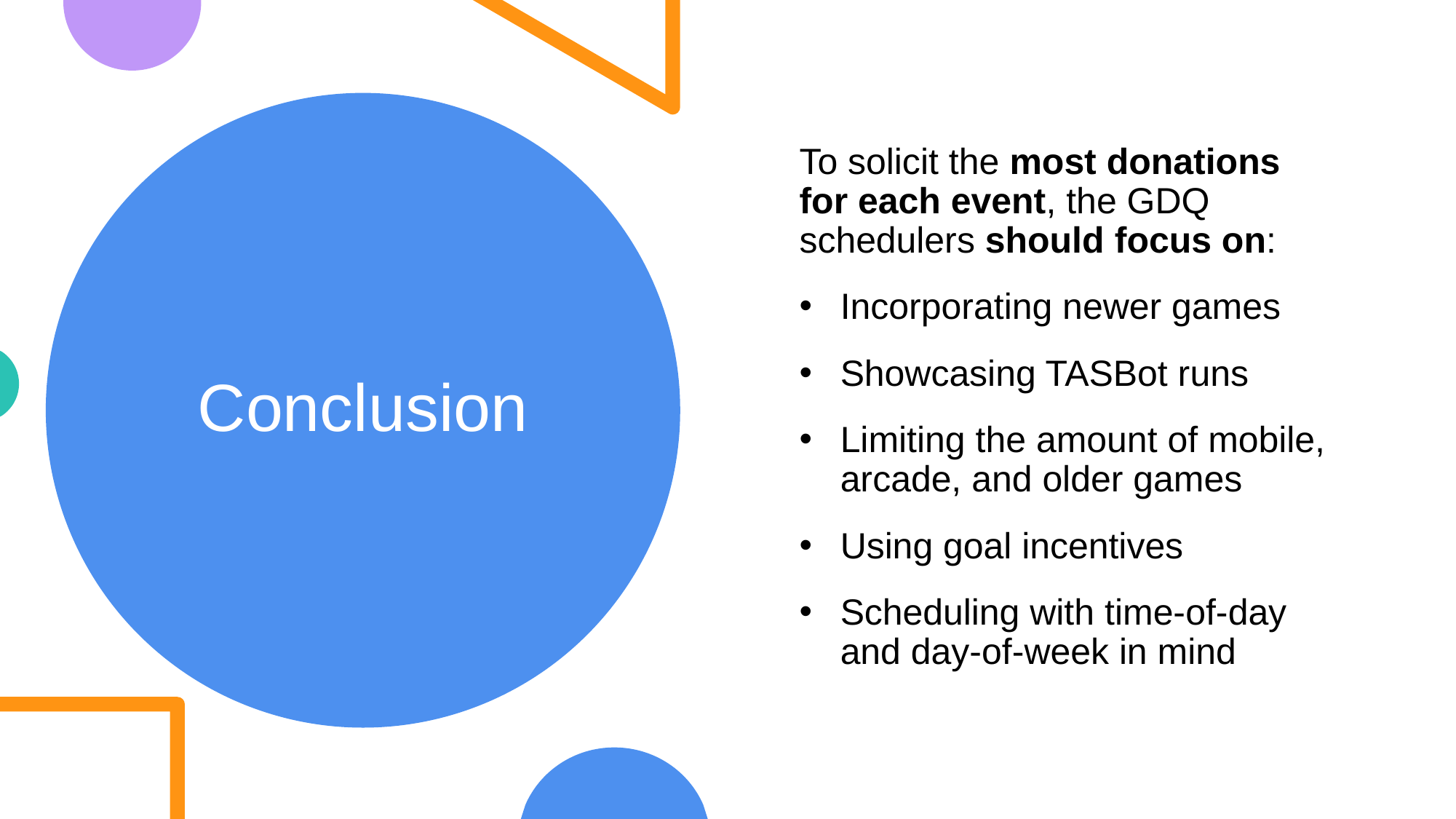

To solicit the most donations for each event, the GDQ schedulers should focus on:
Incorporating newer games
Showcasing TASBot runs
Limiting the amount of mobile, arcade, and older games
Using goal incentives
Scheduling with time-of-day and day-of-week in mind
# Conclusion